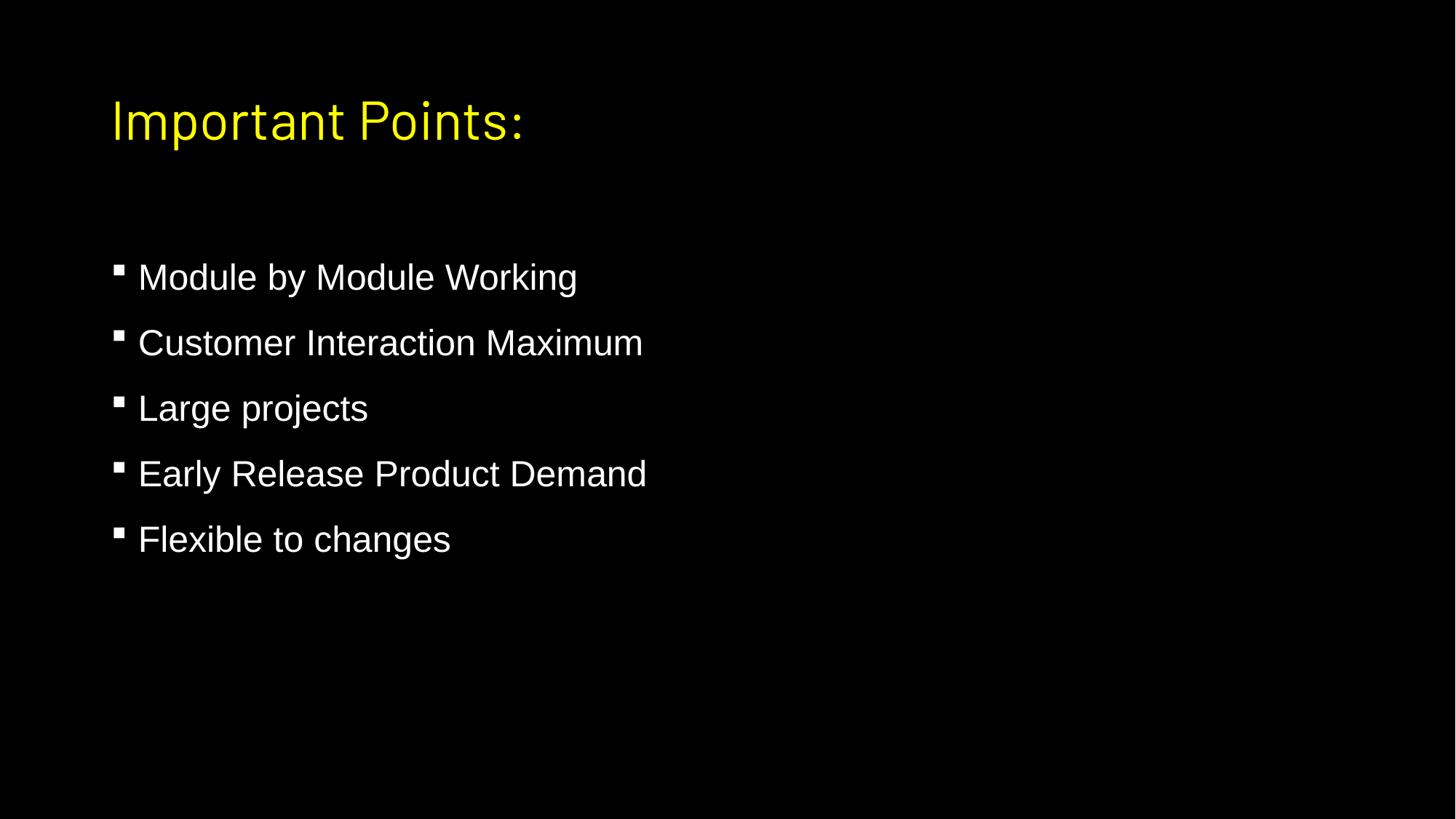

# Important Points:

Module by Module Working
Customer Interaction Maximum
Large projects
Early Release Product Demand
Flexible to changes